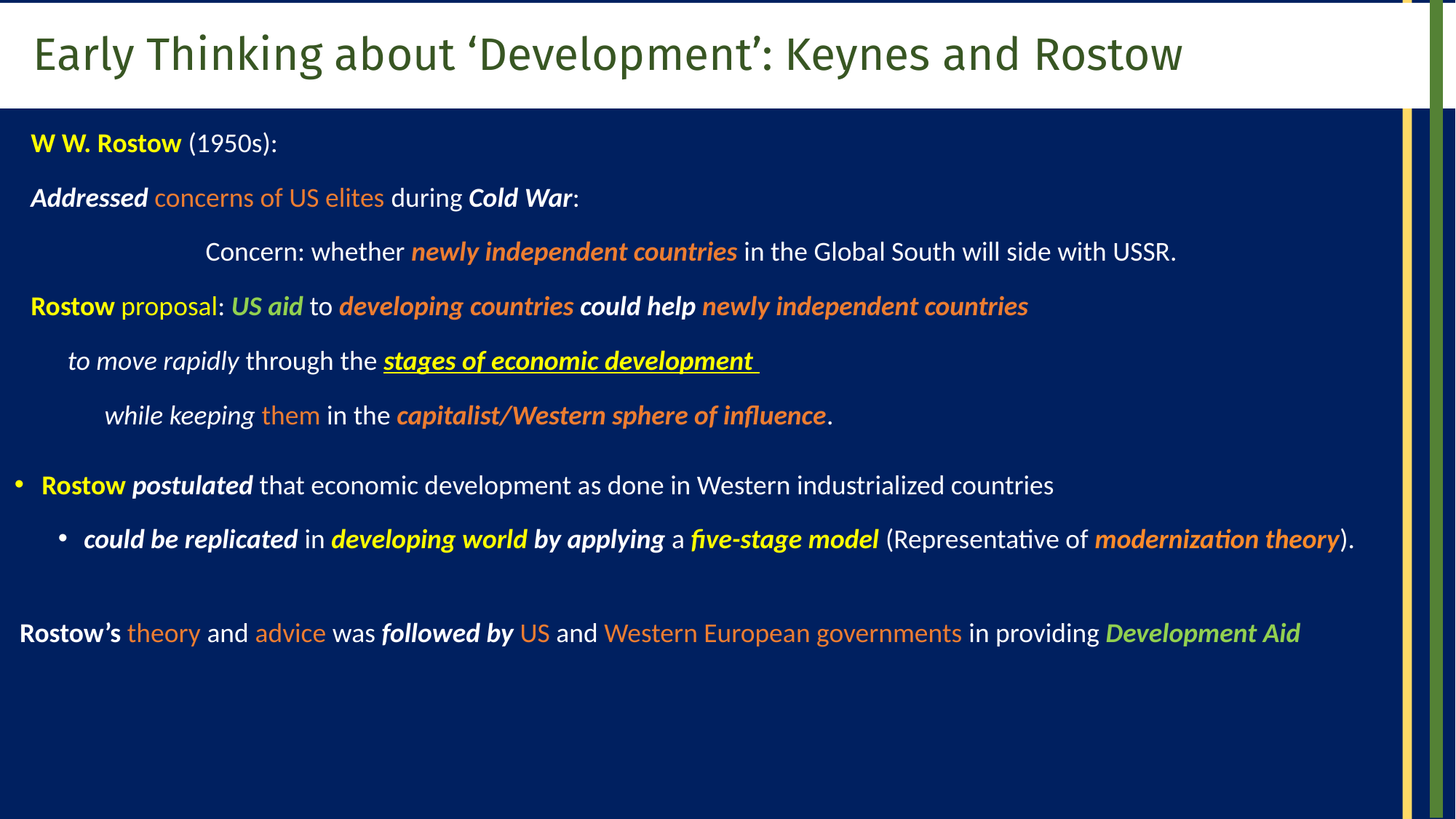

# Early Thinking about ‘Development’: Keynes and Rostow
W W. Rostow (1950s):
Addressed concerns of US elites during Cold War:
Concern: whether newly independent countries in the Global South will side with USSR.
Rostow proposal: US aid to developing countries could help newly independent countries
to move rapidly through the stages of economic development
while keeping them in the capitalist/Western sphere of influence.
Rostow postulated that economic development as done in Western industrialized countries
could be replicated in developing world by applying a five-stage model (Representative of modernization theory).

Rostow’s theory and advice was followed by US and Western European governments in providing Development Aid